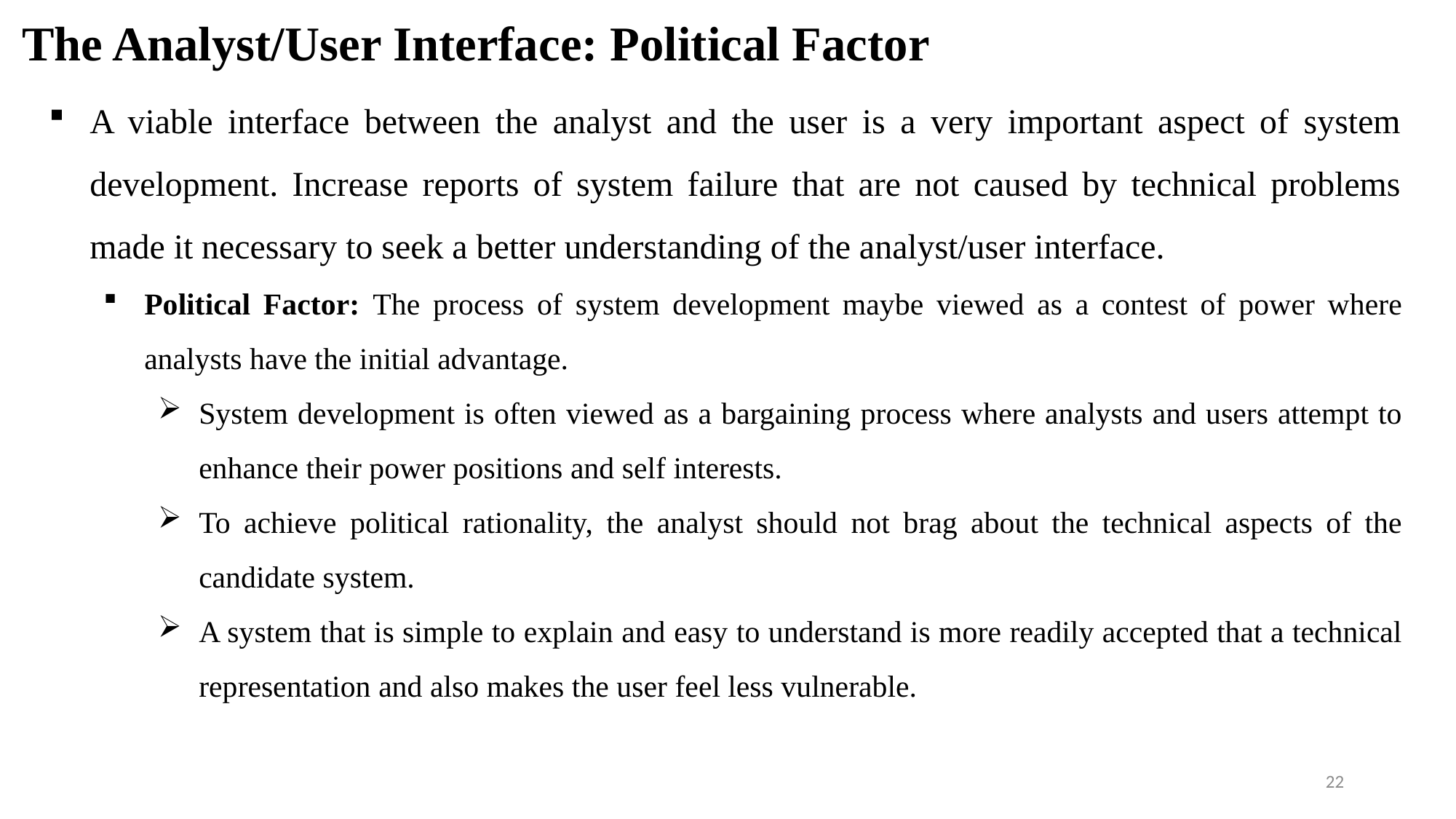

# The Analyst/User Interface: Political Factor
A viable interface between the analyst and the user is a very important aspect of system development. Increase reports of system failure that are not caused by technical problems made it necessary to seek a better understanding of the analyst/user interface.
Political Factor: The process of system development maybe viewed as a contest of power where analysts have the initial advantage.
System development is often viewed as a bargaining process where analysts and users attempt to enhance their power positions and self interests.
To achieve political rationality, the analyst should not brag about the technical aspects of the candidate system.
A system that is simple to explain and easy to understand is more readily accepted that a technical representation and also makes the user feel less vulnerable.

22